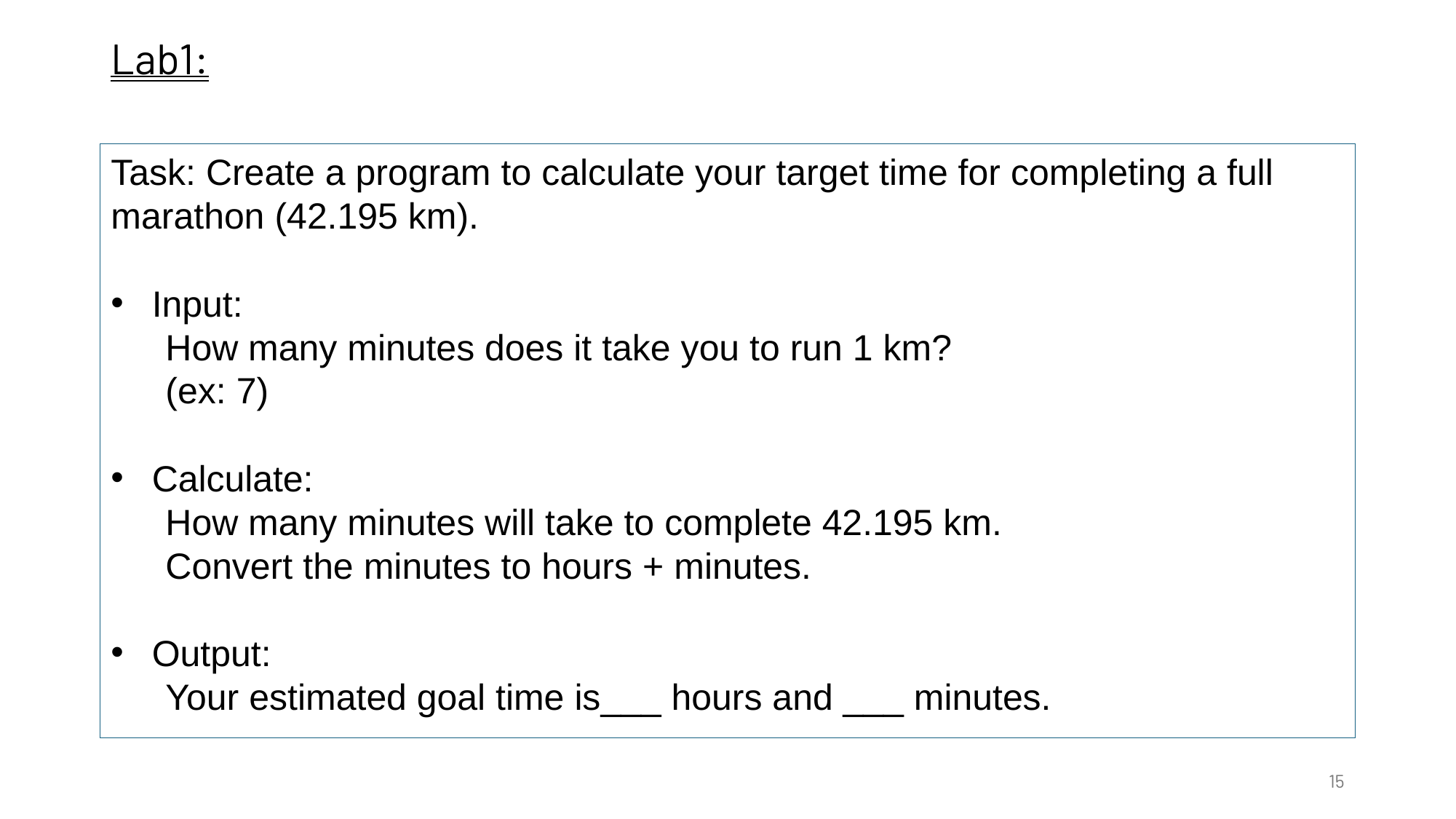

# Lab1:
Task: Create a program to calculate your target time for completing a full marathon (42.195 km).

Input:
How many minutes does it take you to run 1 km?
(ex: 7)

Calculate:
How many minutes will take to complete 42.195 km.
Convert the minutes to hours + minutes.

Output:
Your estimated goal time is___ hours and ___ minutes.

15